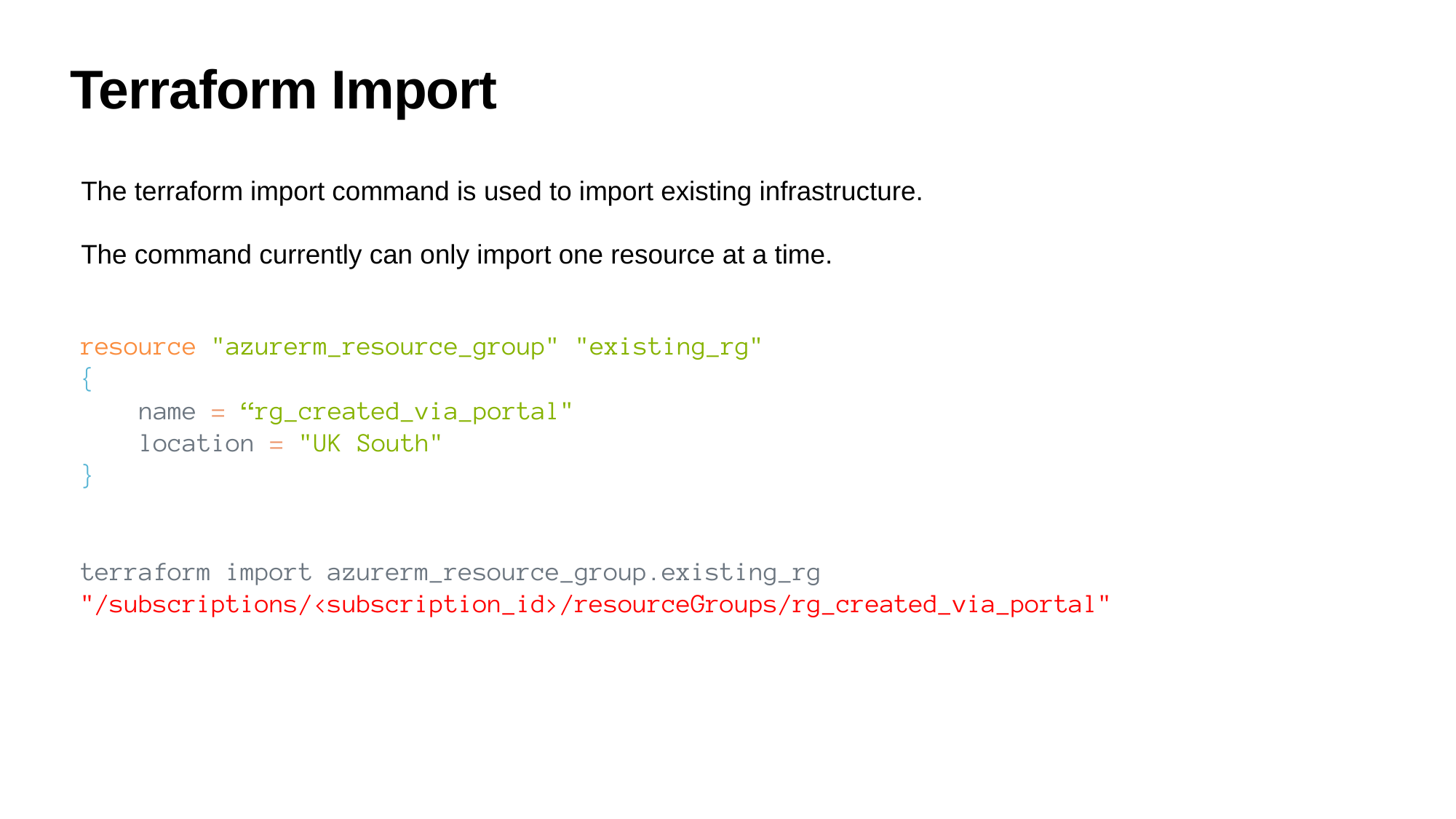

# Terraform Import
The terraform import command is used to import existing infrastructure.

The command currently can only import one resource at a time.
resource "azurerm_resource_group" "existing_rg" {
    name = “rg_created_via_portal"
    location = "UK South"
}
terraform import azurerm_resource_group.existing_rg  "/subscriptions/<subscription_id>/resourceGroups/rg_created_via_portal"